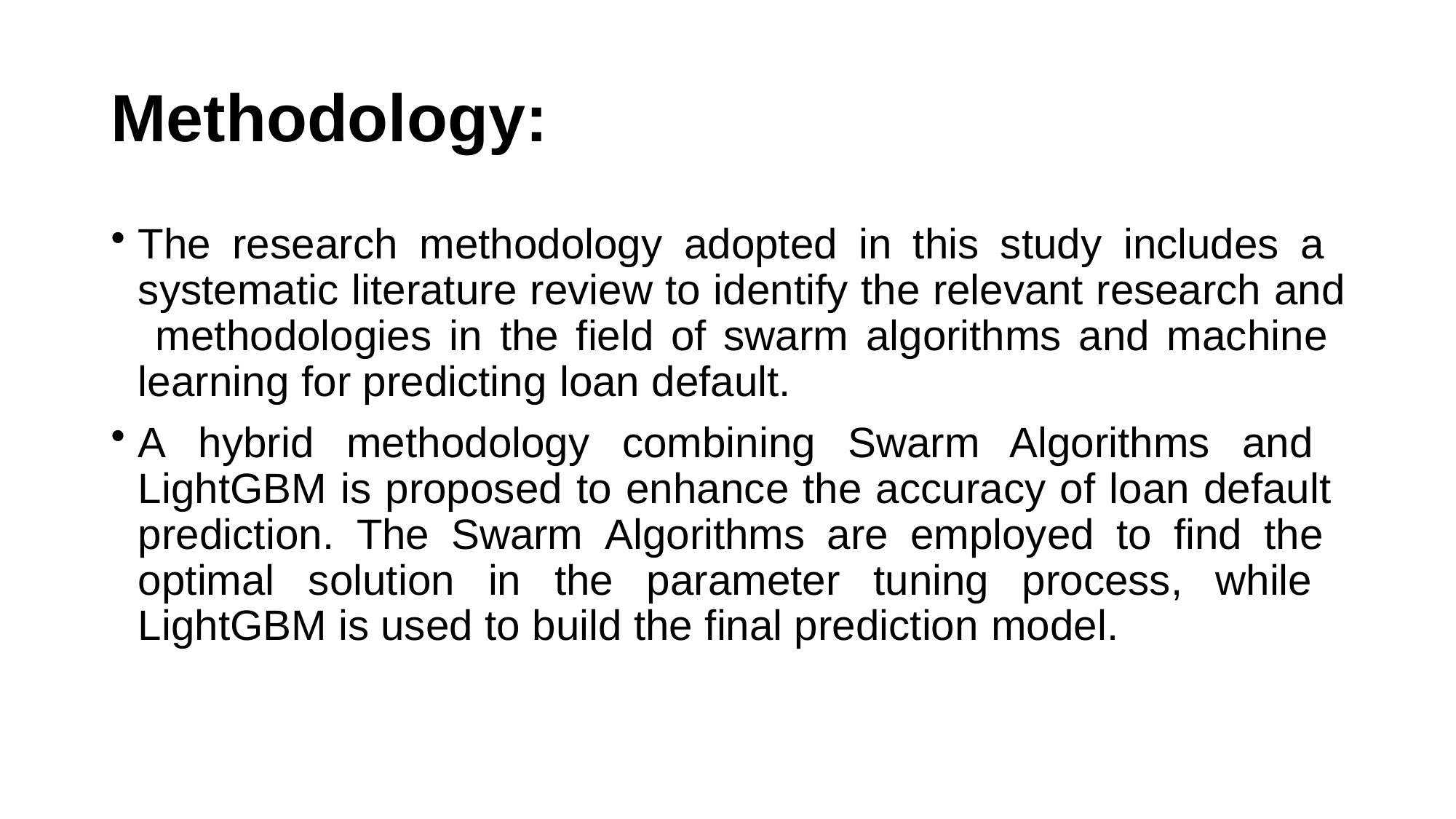

# Methodology:
The research methodology adopted in this study includes a  systematic literature review to identify the relevant research and  methodologies in the field of swarm algorithms and machine  learning for predicting loan default.
A hybrid methodology combining Swarm Algorithms and  LightGBM is proposed to enhance the accuracy of loan default  prediction. The Swarm Algorithms are employed to find the  optimal solution in the parameter tuning process, while  LightGBM is used to build the final prediction model.